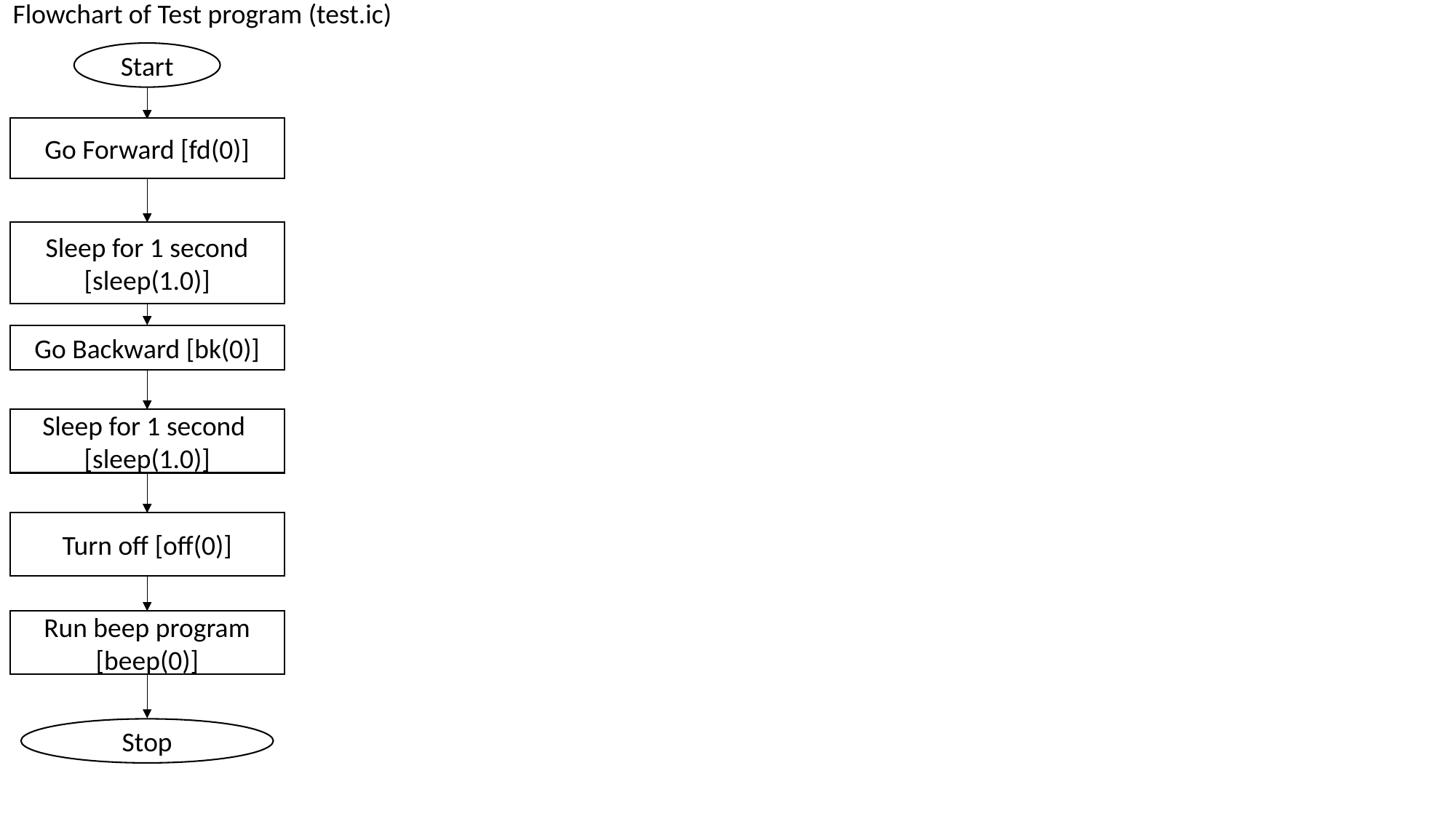

Flowchart of Test program (test.ic)
Start
Go Forward [fd(0)]
Sleep for 1 second [sleep(1.0)]
Go Backward [bk(0)]
Sleep for 1 second
[sleep(1.0)]
Turn off [off(0)]
Run beep program
[beep(0)]
Stop